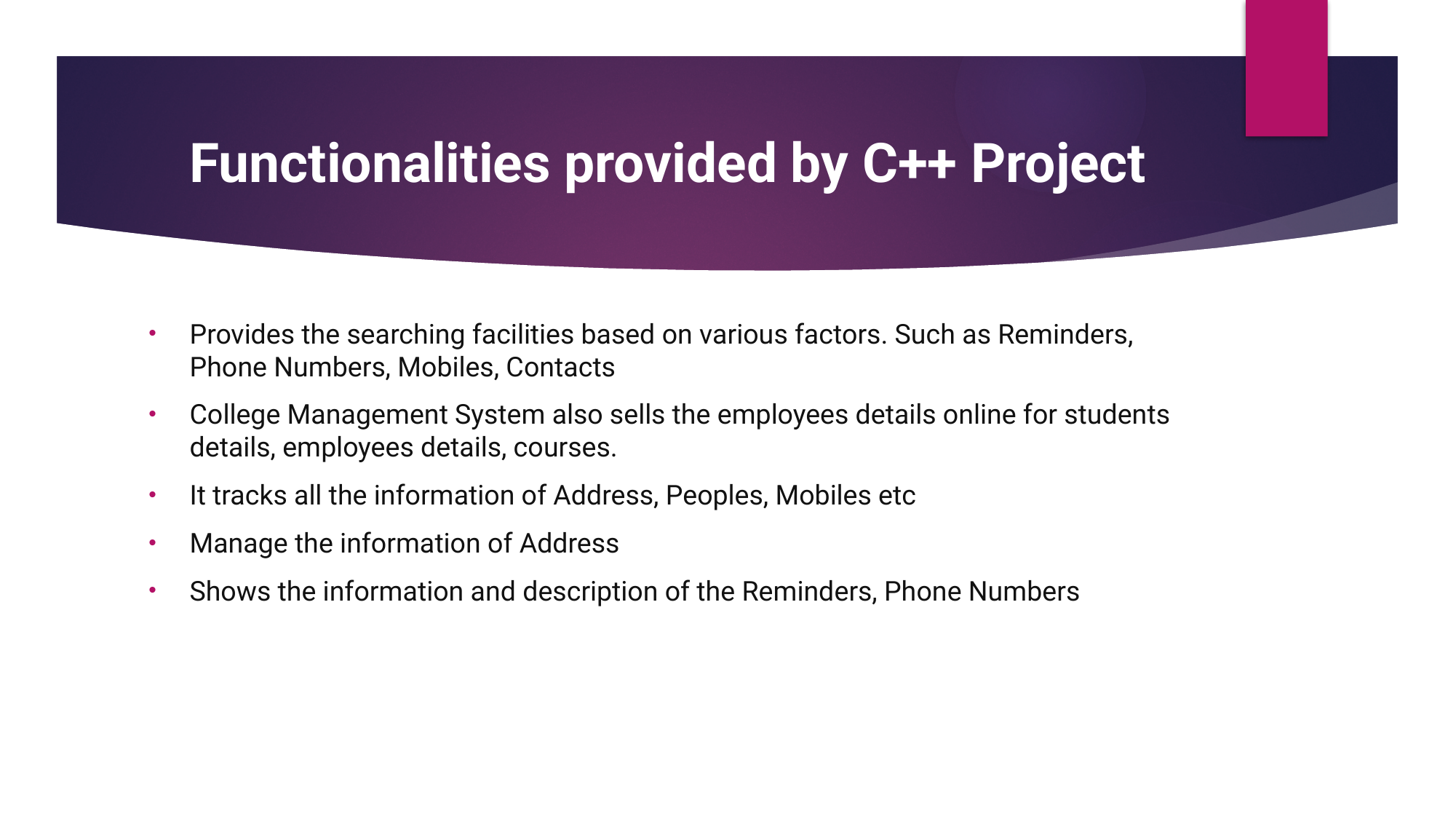

# Functionalities provided by C++ Project
Provides the searching facilities based on various factors. Such as Reminders, Phone Numbers, Mobiles, Contacts
College Management System also sells the employees details online for students details, employees details, courses.
It tracks all the information of Address, Peoples, Mobiles etc
Manage the information of Address
Shows the information and description of the Reminders, Phone Numbers